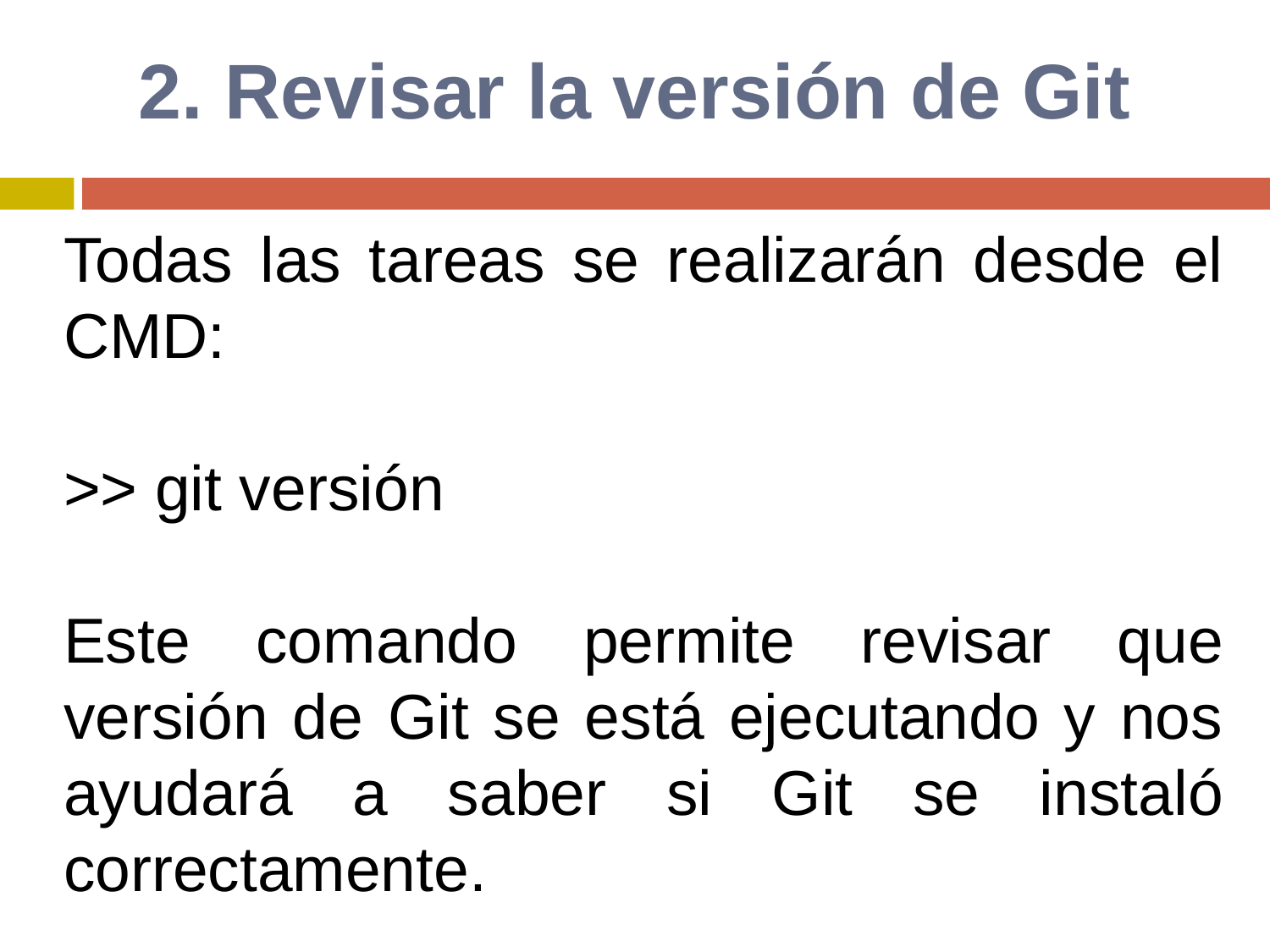

# 2. Revisar la versión de Git
Todas las tareas se realizarán desde el CMD:

>> git versión

Este comando permite revisar que versión de Git se está ejecutando y nos ayudará a saber si Git se instaló correctamente.